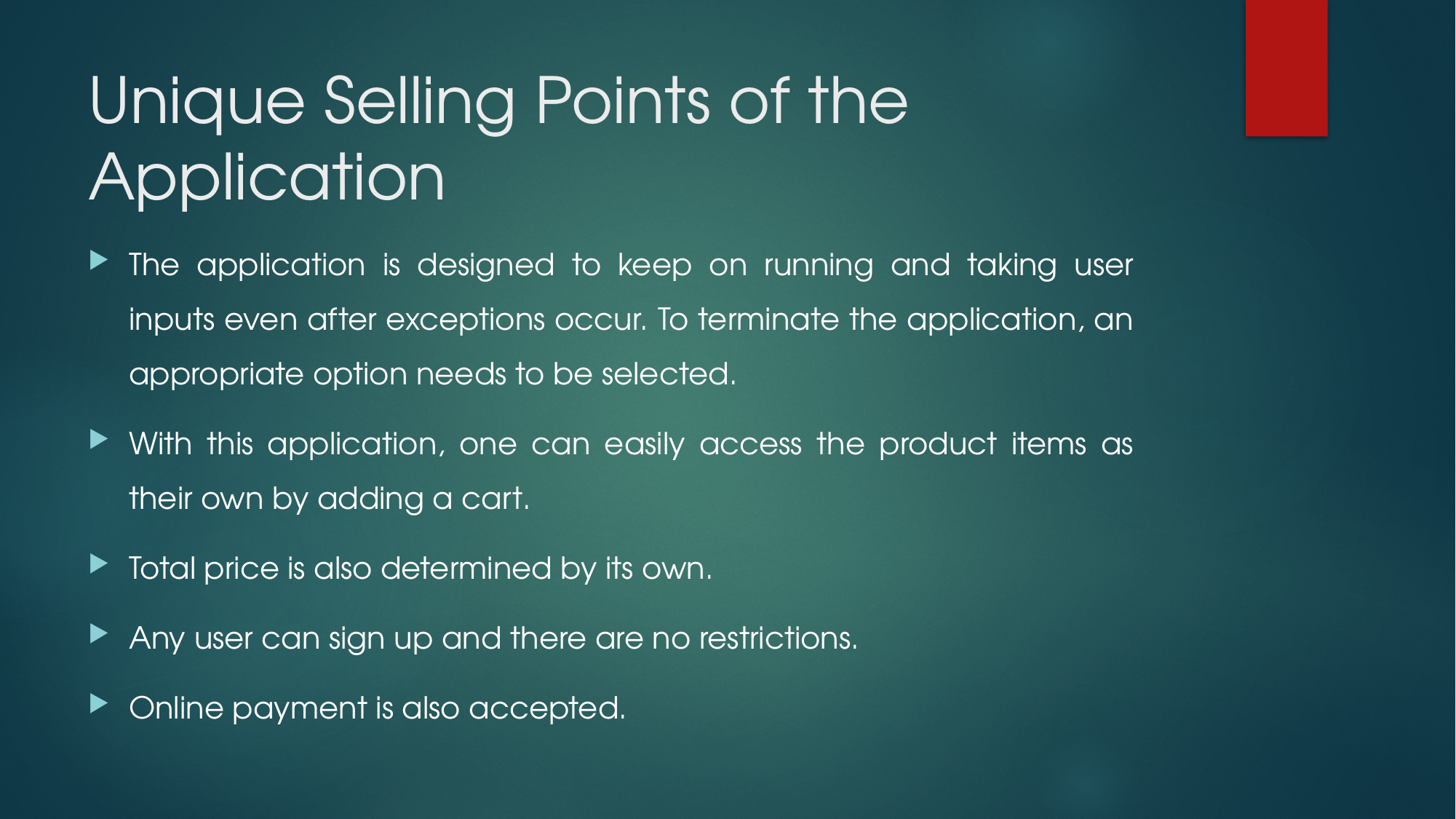

# Unique Selling Points of the Application
The application is designed to keep on running and taking user inputs even after exceptions occur. To terminate the application, an appropriate option needs to be selected.
With this application, one can easily access the product items as their own by adding a cart.
Total price is also determined by its own.
Any user can sign up and there are no restrictions.
Online payment is also accepted.